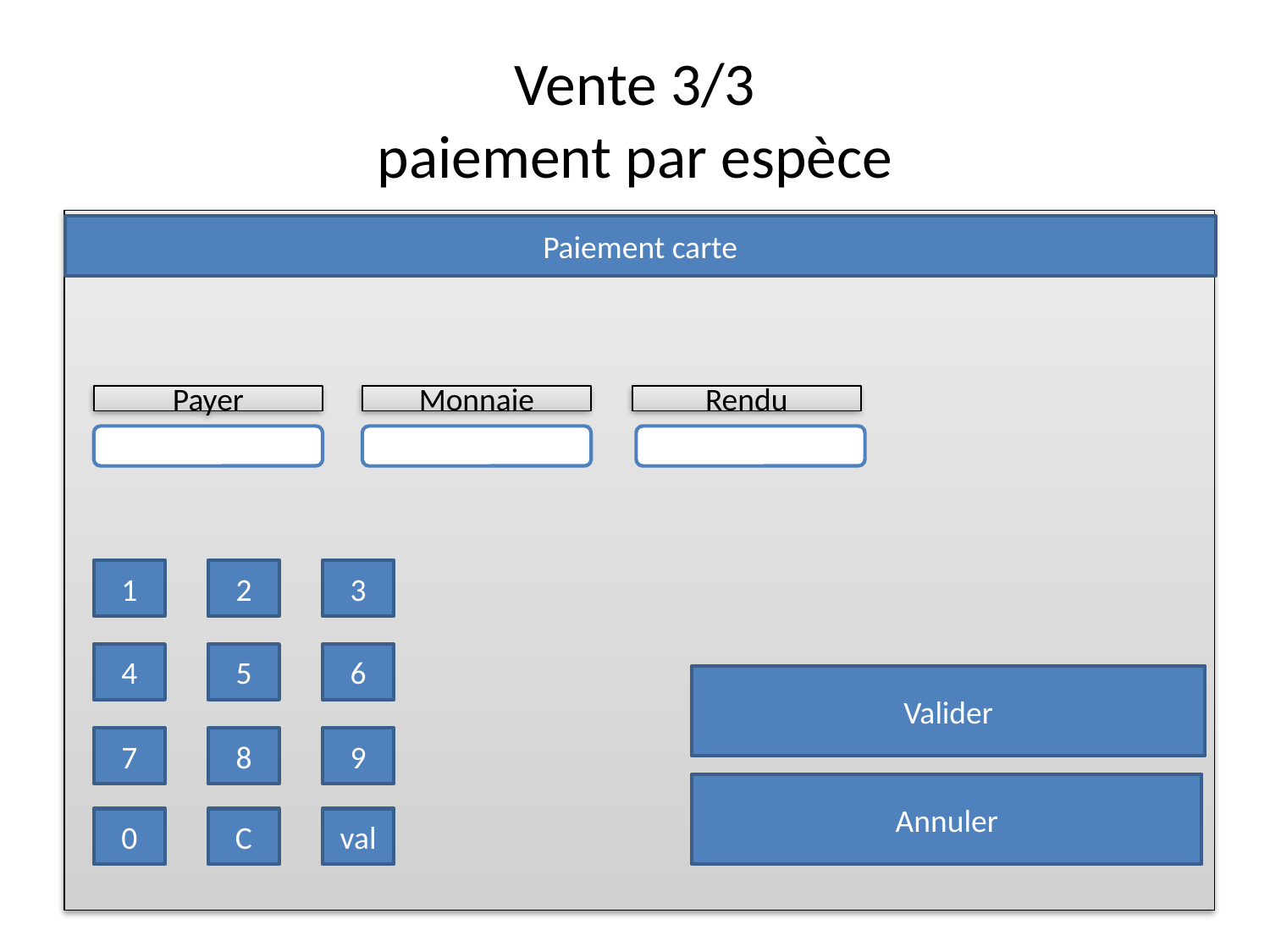

# Vente 3/3 paiement par espèce

Paiement carte
Payer
Monnaie
Rendu

1
2
3
4
5
6
Valider
7
8
9
Annuler
0
C
val